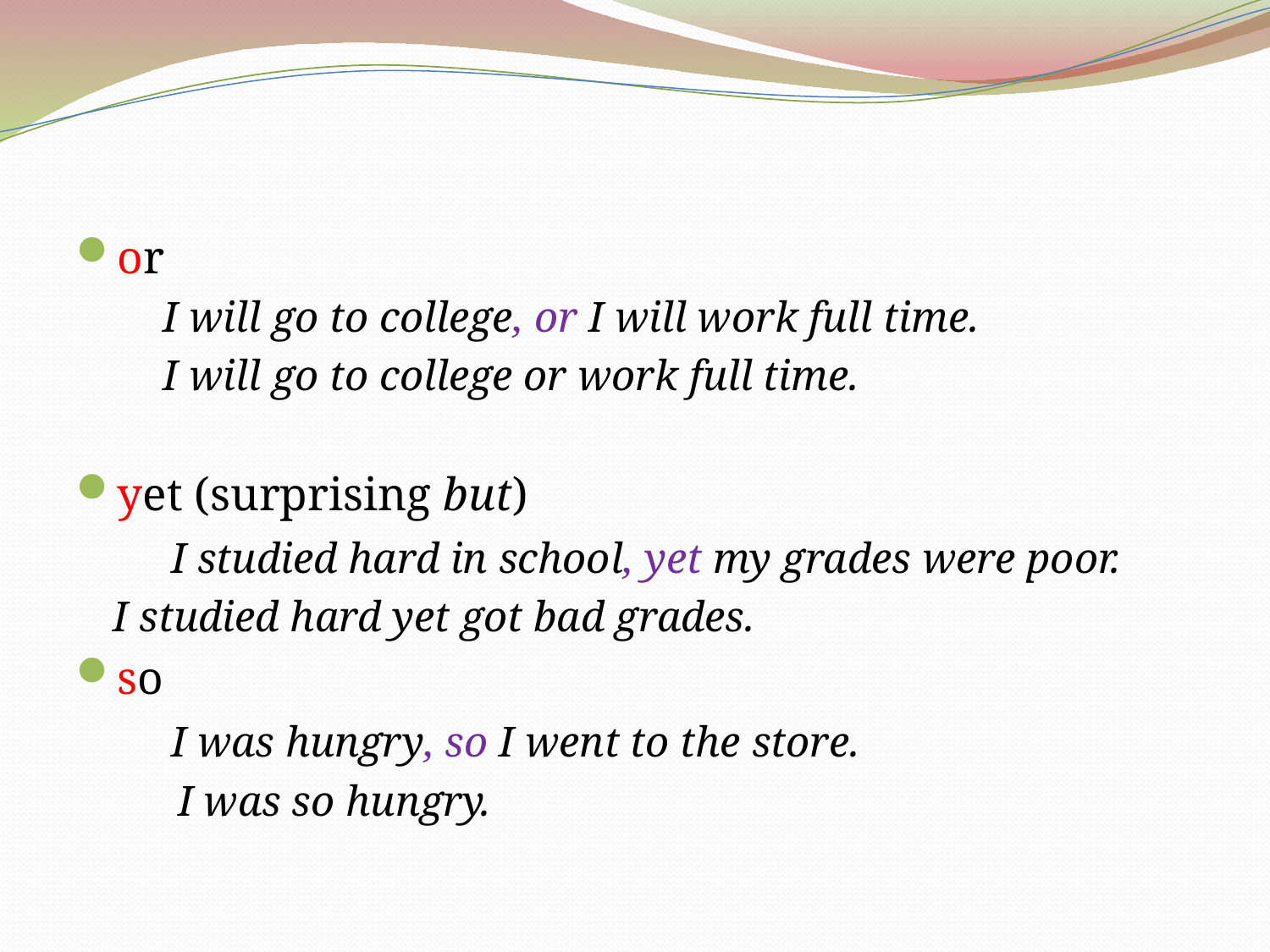

#
or
	I will go to college, or I will work full time.
	I will go to college or work full time.

yet (surprising but)
	     I studied hard in school, yet my grades were poor.
		I studied hard yet got bad grades.
so
	     I was hungry, so I went to the store.
	      I was so hungry.